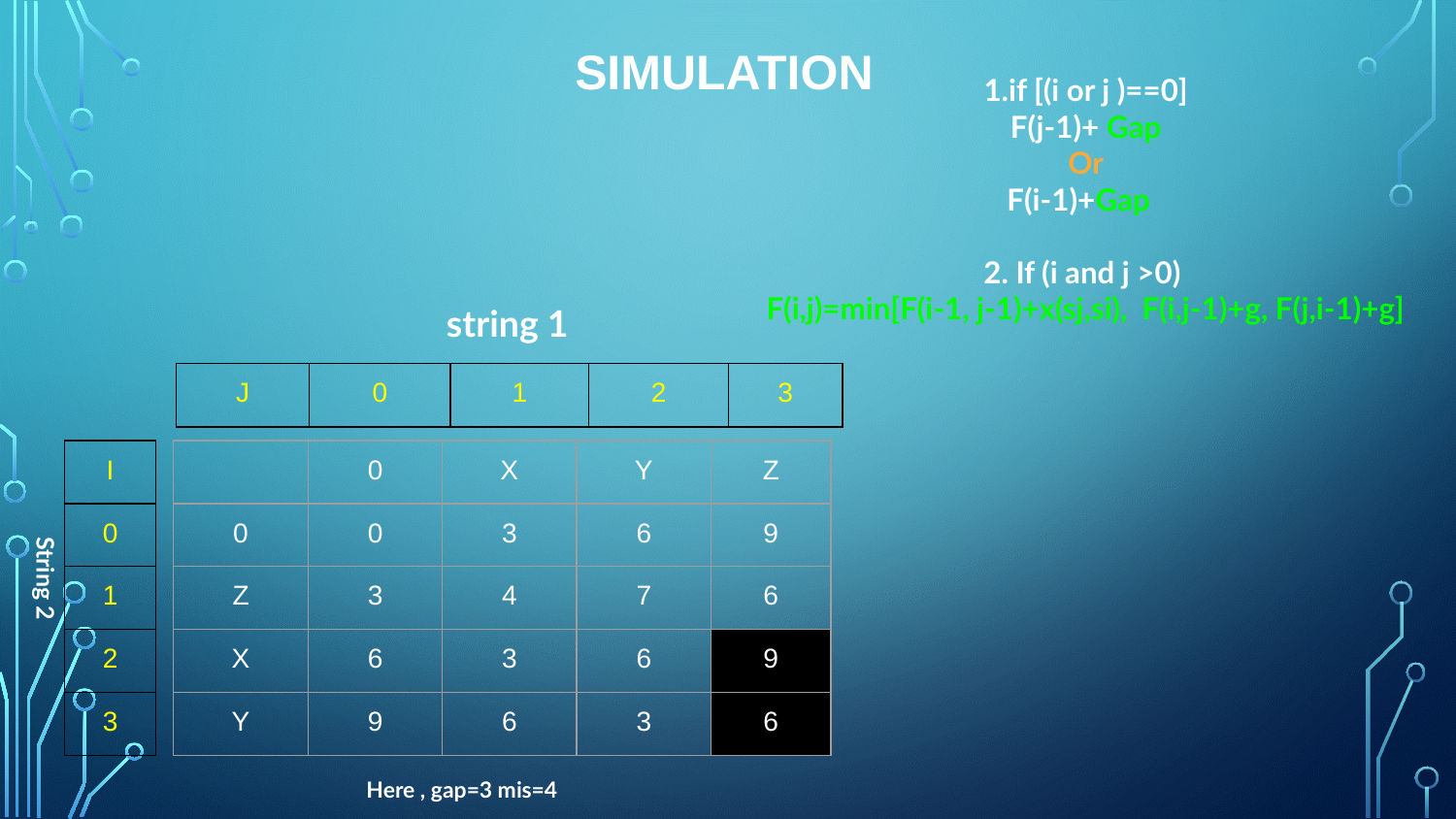

1.if [(i or j )==0]
F(j-1)+ Gap
Or
F(i-1)+Gap

2. If (i and j >0)
F(i,j)=min[F(i-1, j-1)+x(sj,si),  F(i,j-1)+g, F(j,i-1)+g]

# Simulation
string 1
| J | 0 | 1 | 2 | 3 |
| --- | --- | --- | --- | --- |
| I |
| --- |
| 0 |
| 1 |
| 2 |
| 3 |
|  | 0 | X | Y | Z |
| --- | --- | --- | --- | --- |
| 0 | 0 | 3 | 6 | 9 |
| Z | 3 | 4 | 7 | 6 |
| X | 6 | 3 | 6 | 9 |
| Y | 9 | 6 | 3 | 6 |
String 2
Here , gap=3 mis=4